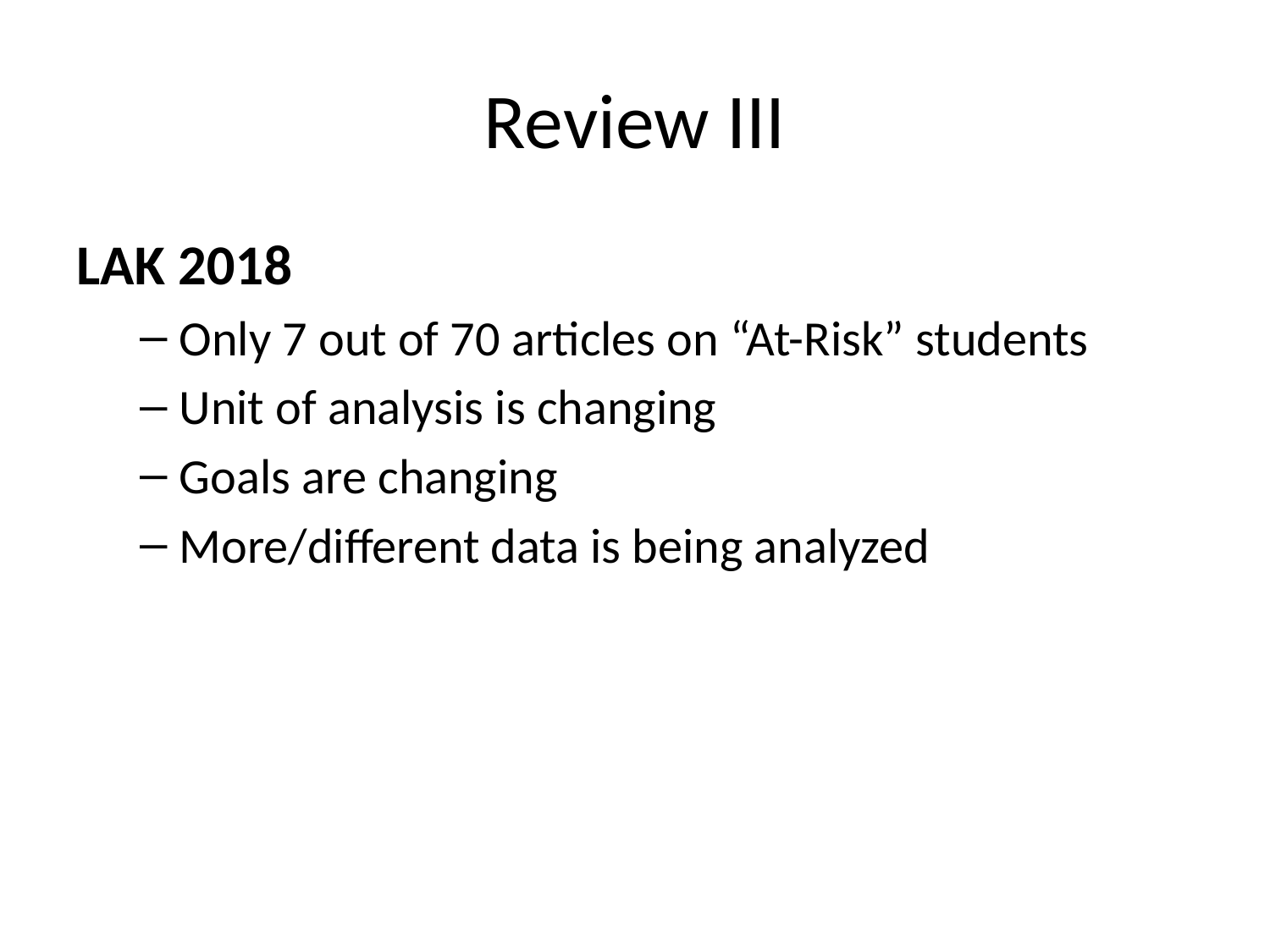

# Review III
LAK 2018
Only 7 out of 70 articles on “At-Risk” students
Unit of analysis is changing
Goals are changing
More/different data is being analyzed